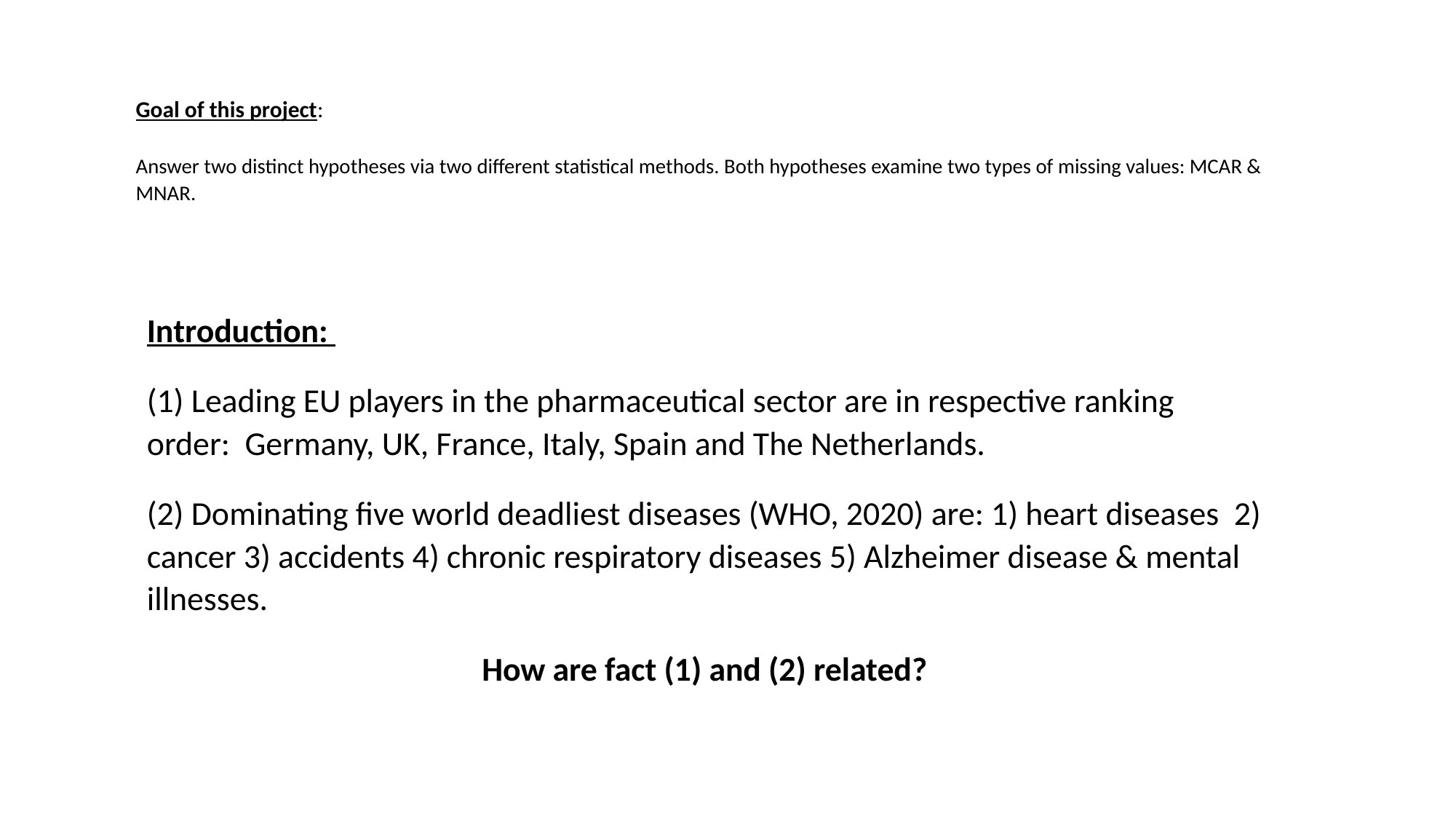

# Goal of this project: Answer two distinct hypotheses via two different statistical methods. Both hypotheses examine two types of missing values: MCAR & MNAR.
Introduction:
(1) Leading EU players in the pharmaceutical sector are in respective ranking order:  Germany, UK, France, Italy, Spain and The Netherlands.
(2) Dominating five world deadliest diseases (WHO, 2020) are: 1) heart diseases  2) cancer 3) accidents 4) chronic respiratory diseases 5) Alzheimer disease & mental illnesses.
How are fact (1) and (2) related?